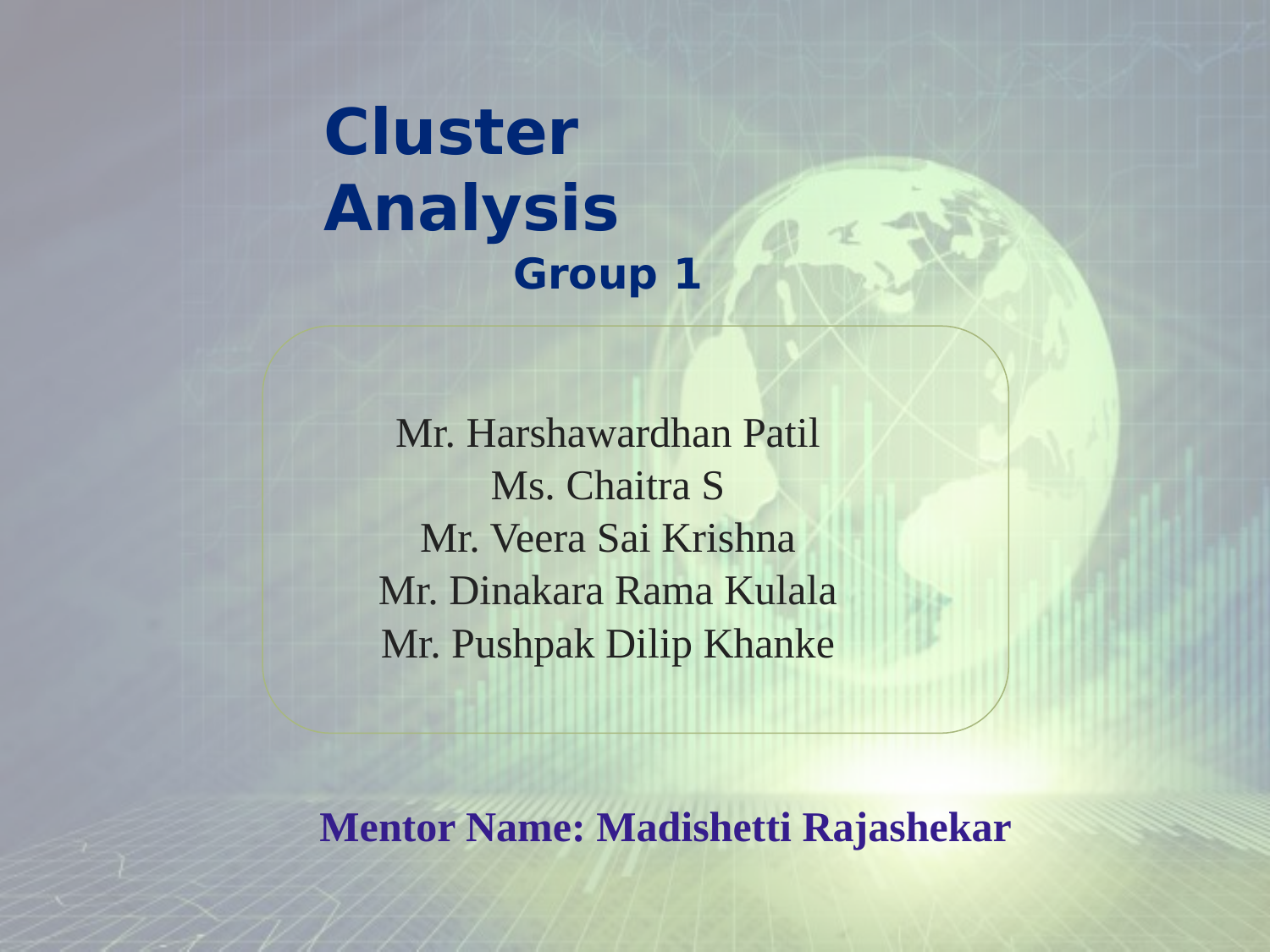

# Cluster Analysis
Group 1

Mr. Harshawardhan Patil
Ms. Chaitra S
Mr. Veera Sai Krishna
Mr. Dinakara Rama Kulala
Mr. Pushpak Dilip Khanke

Mentor Name: Madishetti Rajashekar